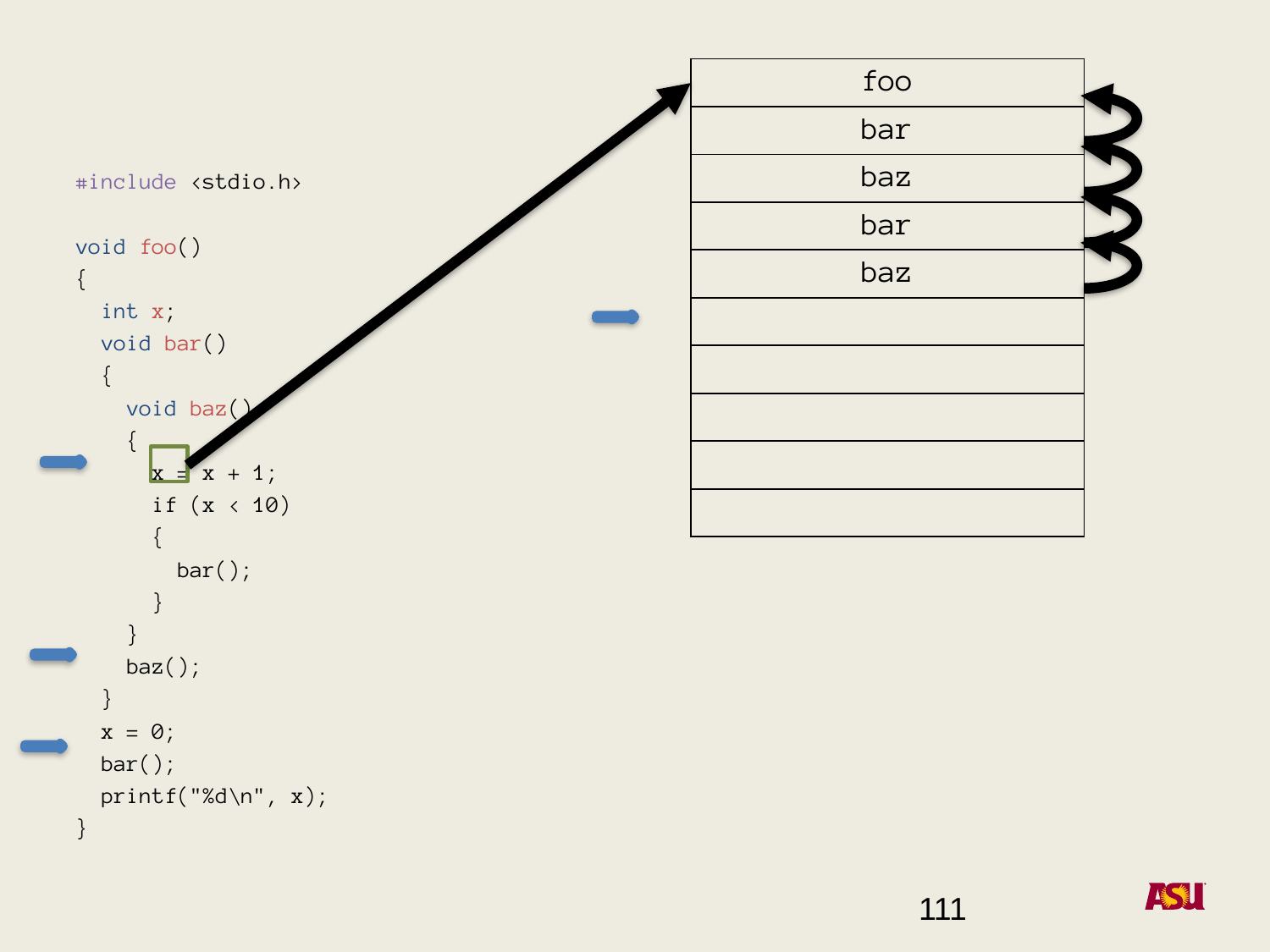

| foo |
| --- |
| bar |
| baz |
| bar |
| baz |
|  |
|  |
|  |
|  |
|  |

#include <stdio.h>

void foo()
{
  int x;
  void bar()
  {
    void baz()
    {
      x = x + 1;
      if (x < 10)
      {
        bar();
      }
    }
    baz();
  }
  x = 0;
  bar();
  printf("%d\n", x);
}

111